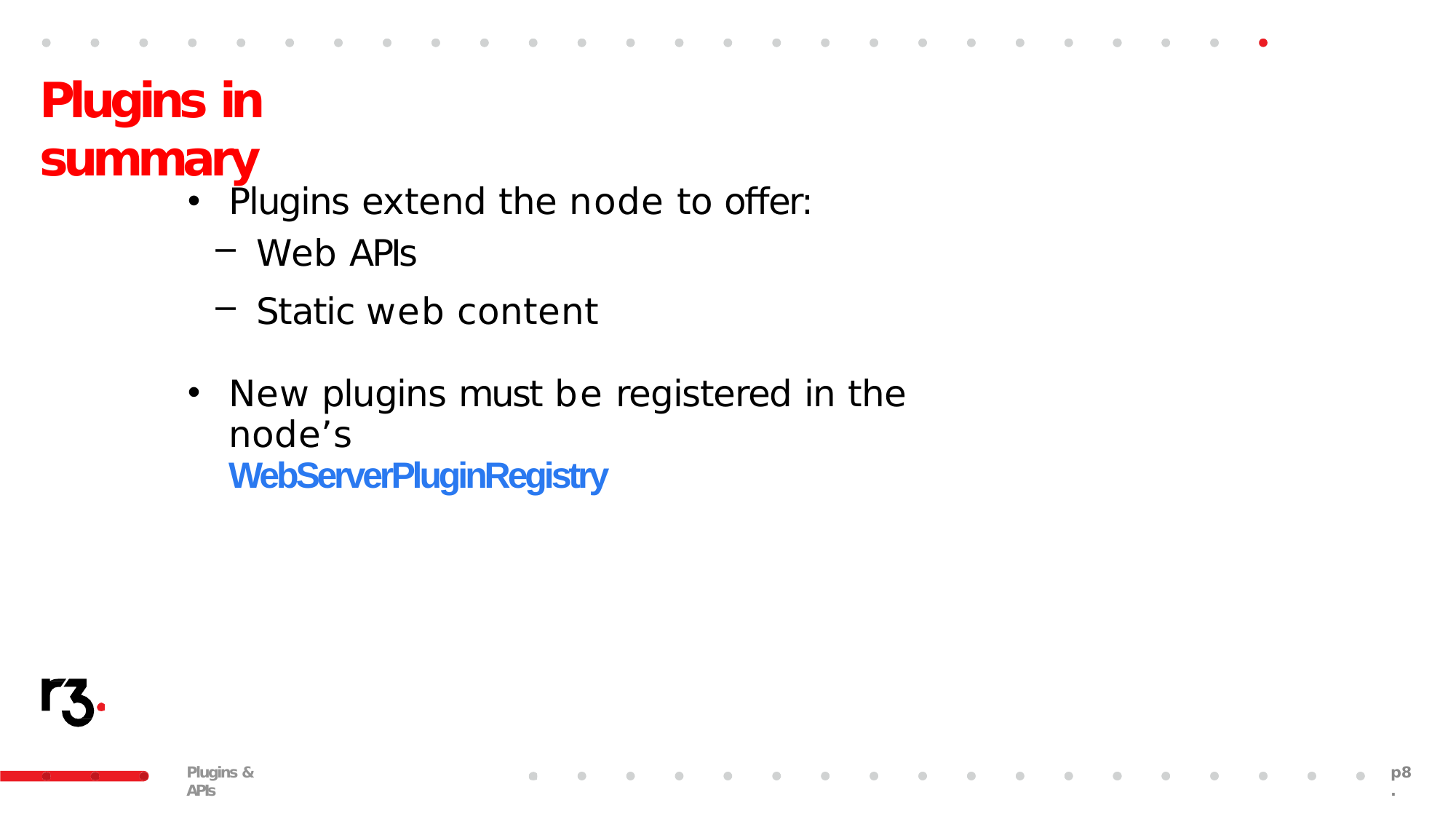

# Plugins in summary
Plugins extend the node to offer:
Web APIs
Static web content
New plugins must be registered in the node’s
WebServerPluginRegistry

Plugins & APIs
p8.